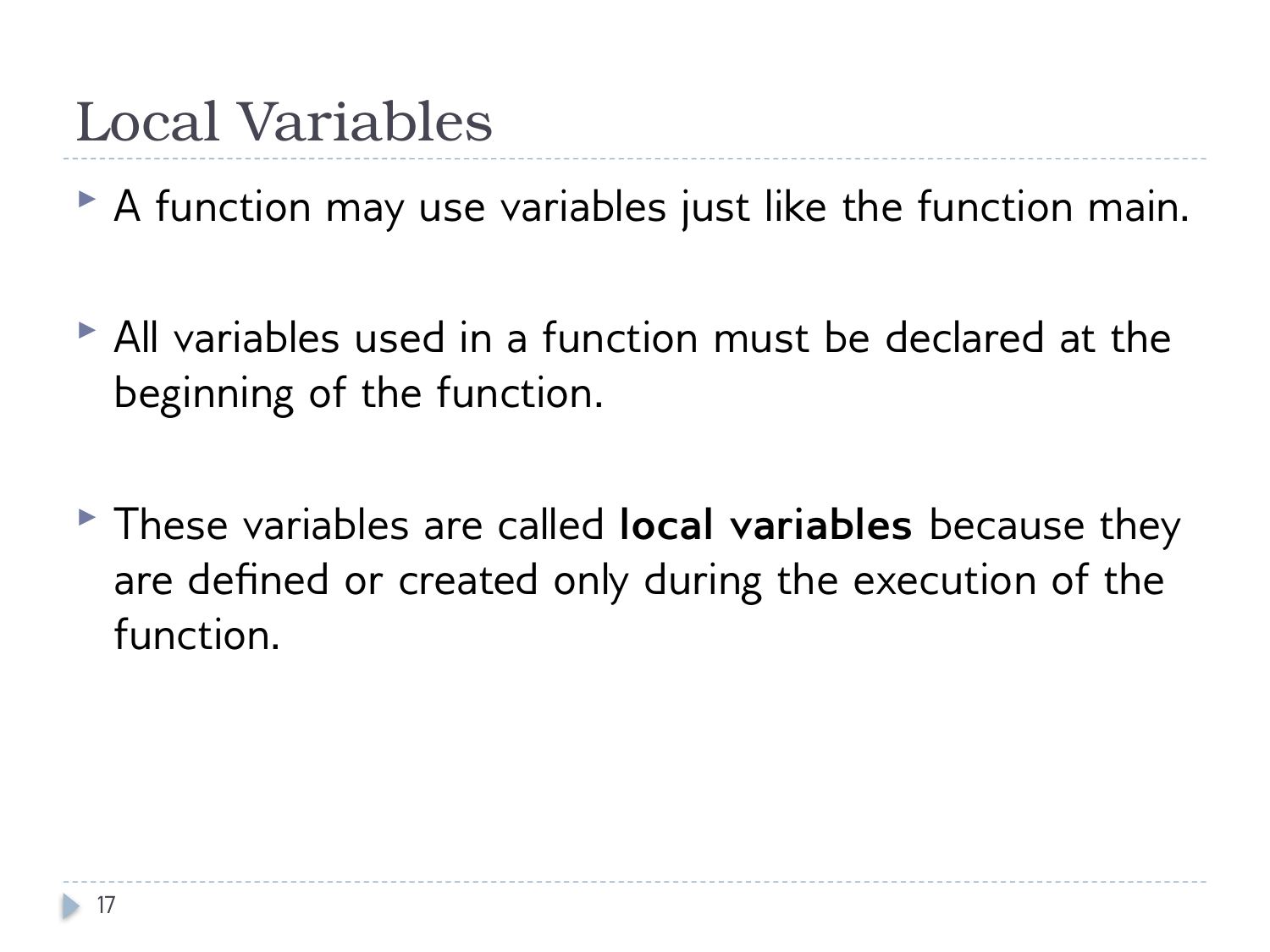

# Local Variables
A function may use variables just like the function main.

All variables used in a function must be declared at the beginning of the function.

These variables are called local variables because they are defined or created only during the execution of the function.

17